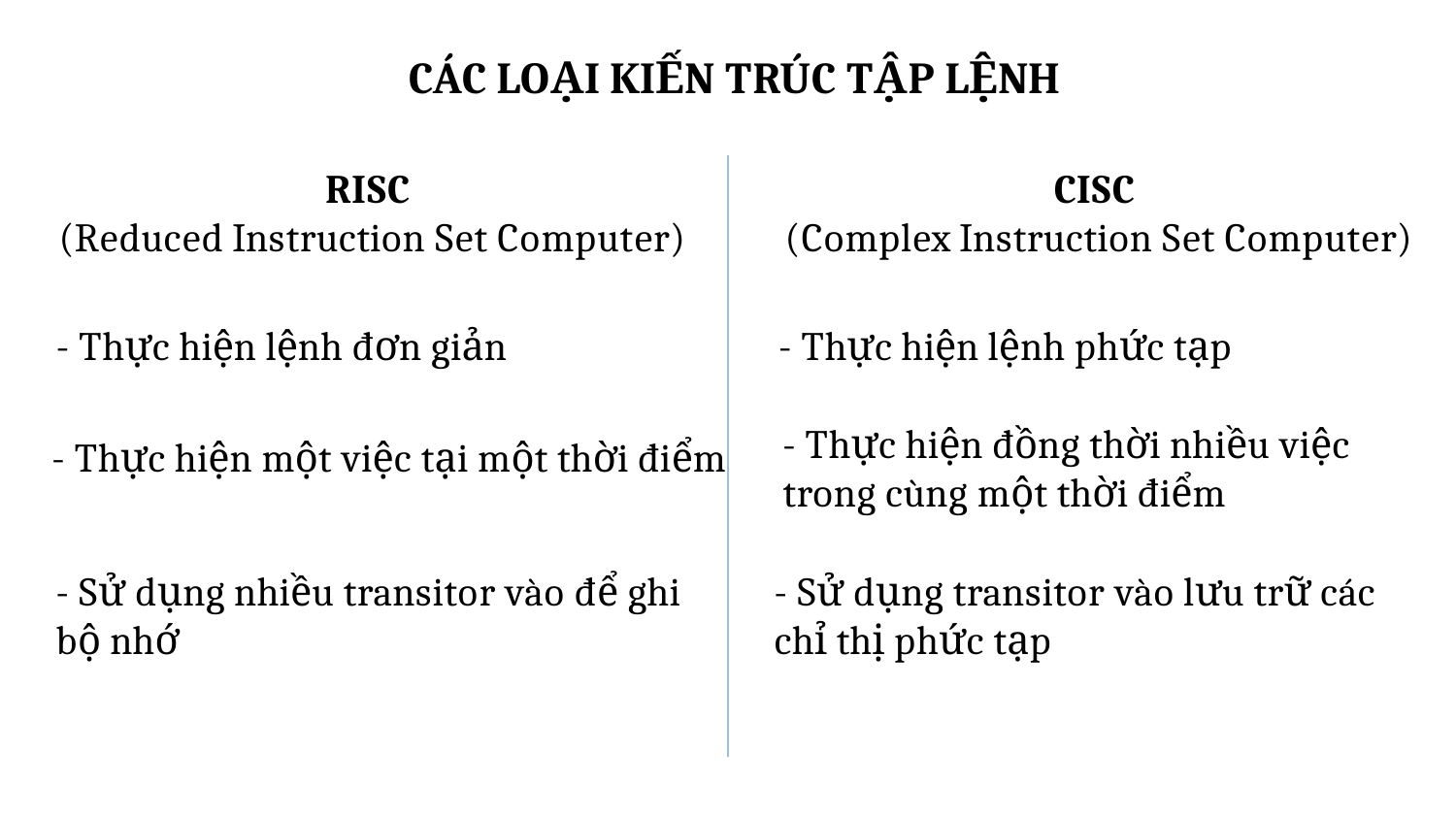

CÁC LOẠI KIẾN TRÚC TẬP LỆNH
RISC
(Reduced Instruction Set Computer)
CISC
(Complex Instruction Set Computer)
- Thực hiện lệnh đơn giản
- Thực hiện lệnh phức tạp
- Thực hiện đồng thời nhiều việc trong cùng một thời điểm
- Thực hiện một việc tại một thời điểm
- Sử dụng nhiều transitor vào để ghi
bộ nhớ
- Sử dụng transitor vào lưu trữ các chỉ thị phức tạp